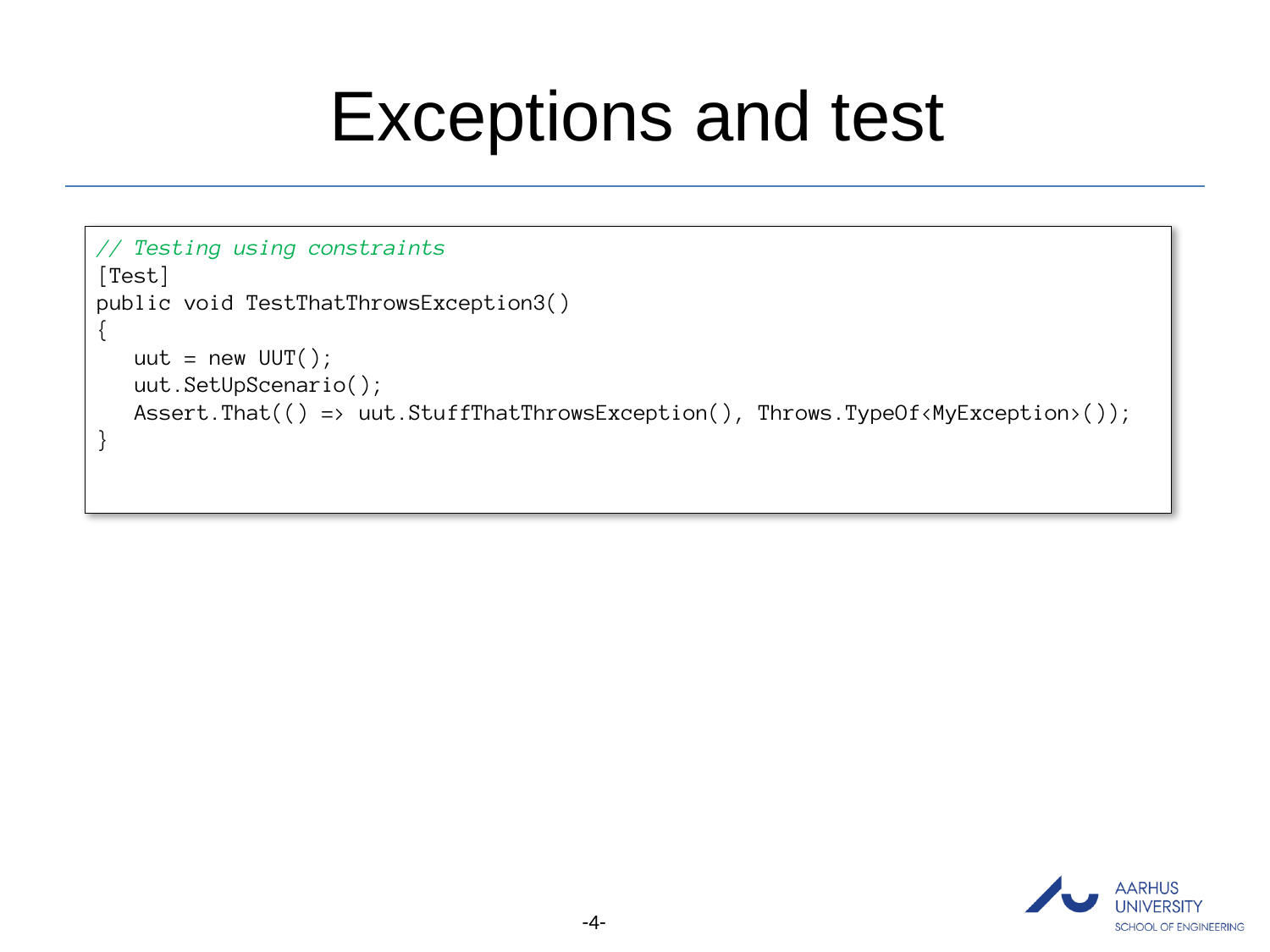

# Exceptions and test
// Testing using constraints
[Test]
public void TestThatThrowsException3()
{
   uut = new UUT();
   uut.SetUpScenario();
   Assert.That(() => uut.StuffThatThrowsException(), Throws.TypeOf<MyException>());
}